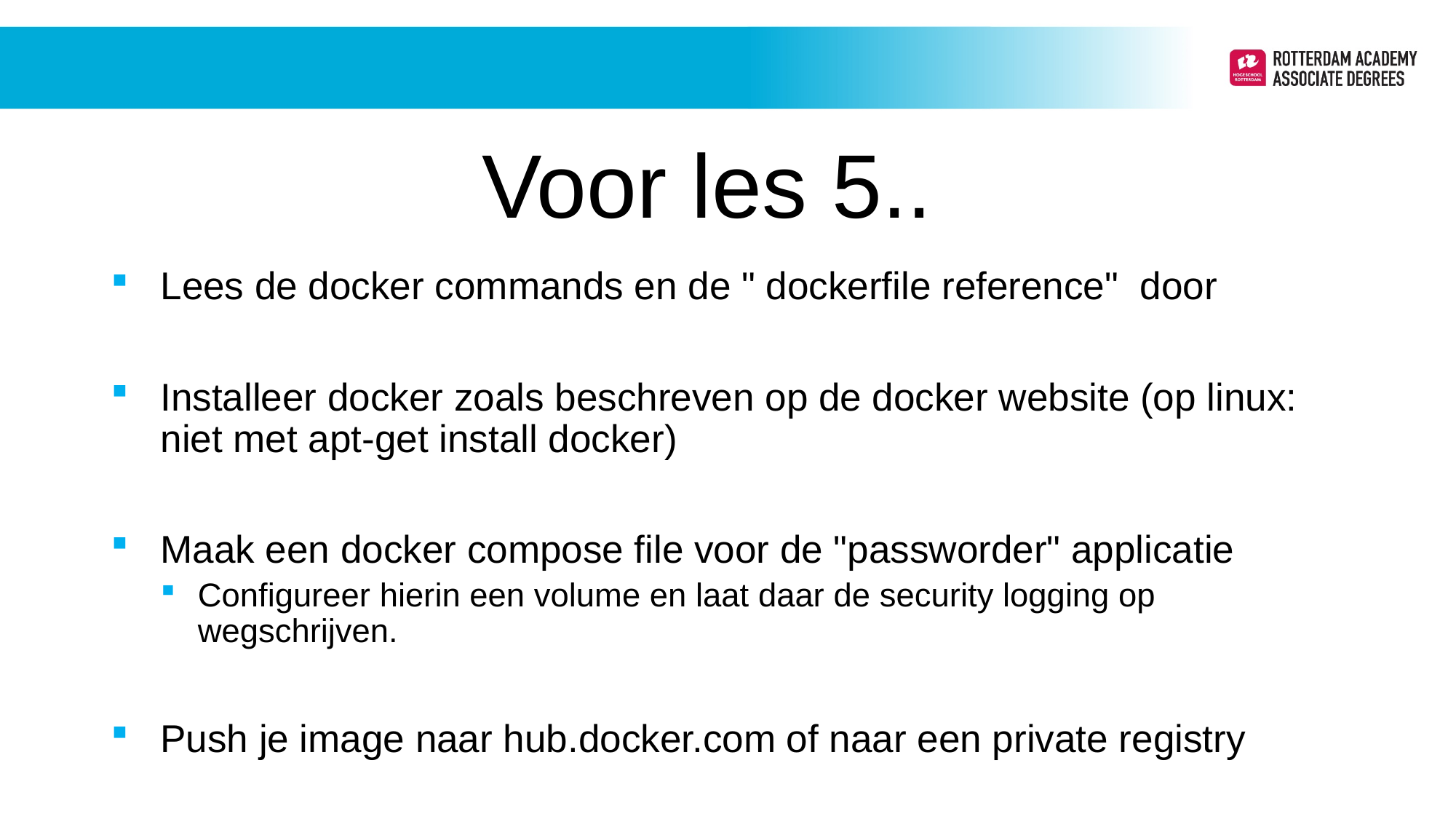

Voor les 5..
Lees de docker commands en de " dockerfile reference"  door

Installeer docker zoals beschreven op de docker website (op linux: niet met apt-get install docker)

Maak een docker compose file voor de "passworder" applicatie
Configureer hierin een volume en laat daar de security logging op wegschrijven.

Push je image naar hub.docker.com of naar een private registry

Periode 1
Periode 1